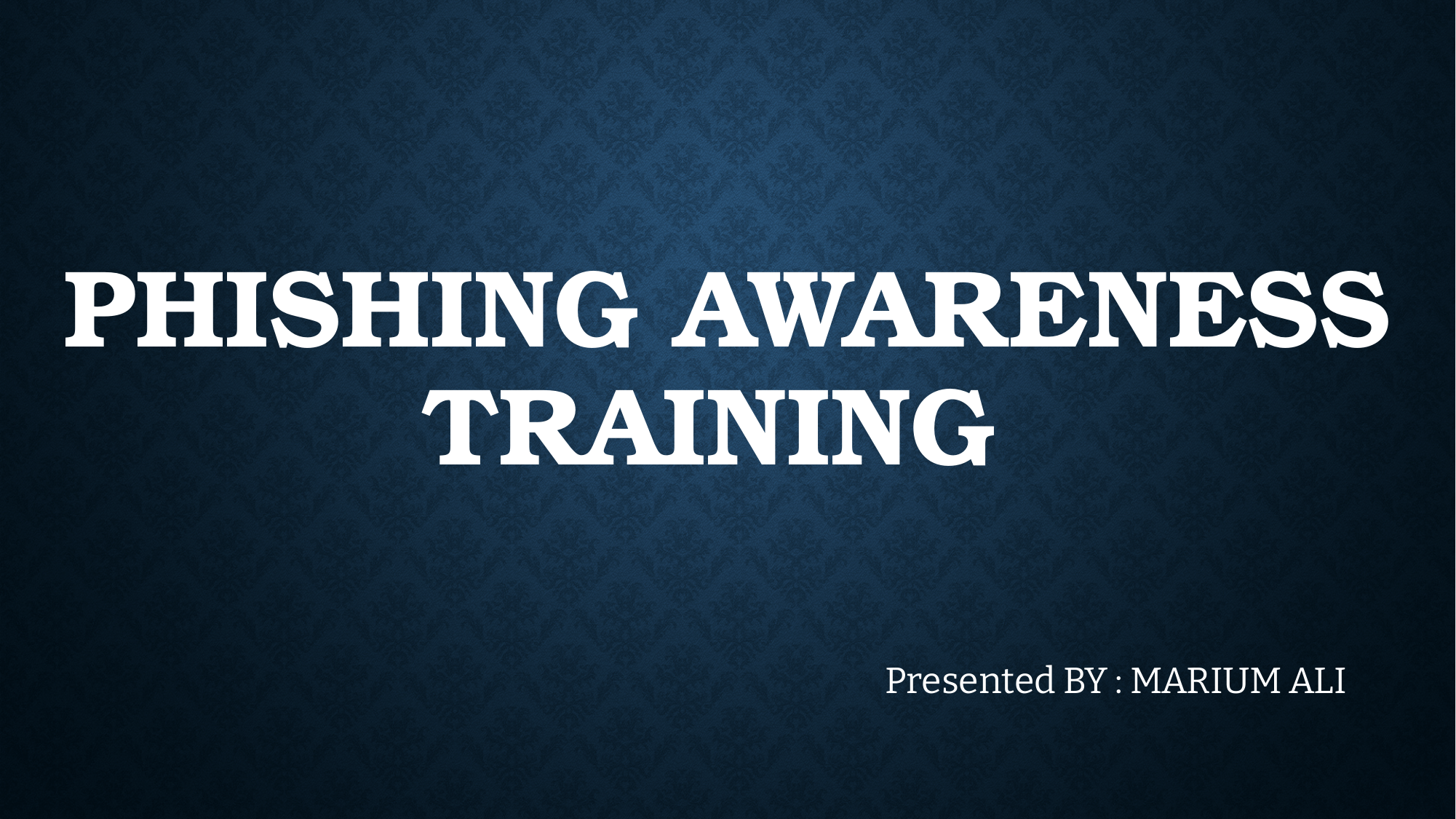

# Phishing Awareness Training
Presented BY : MARIUM ALI